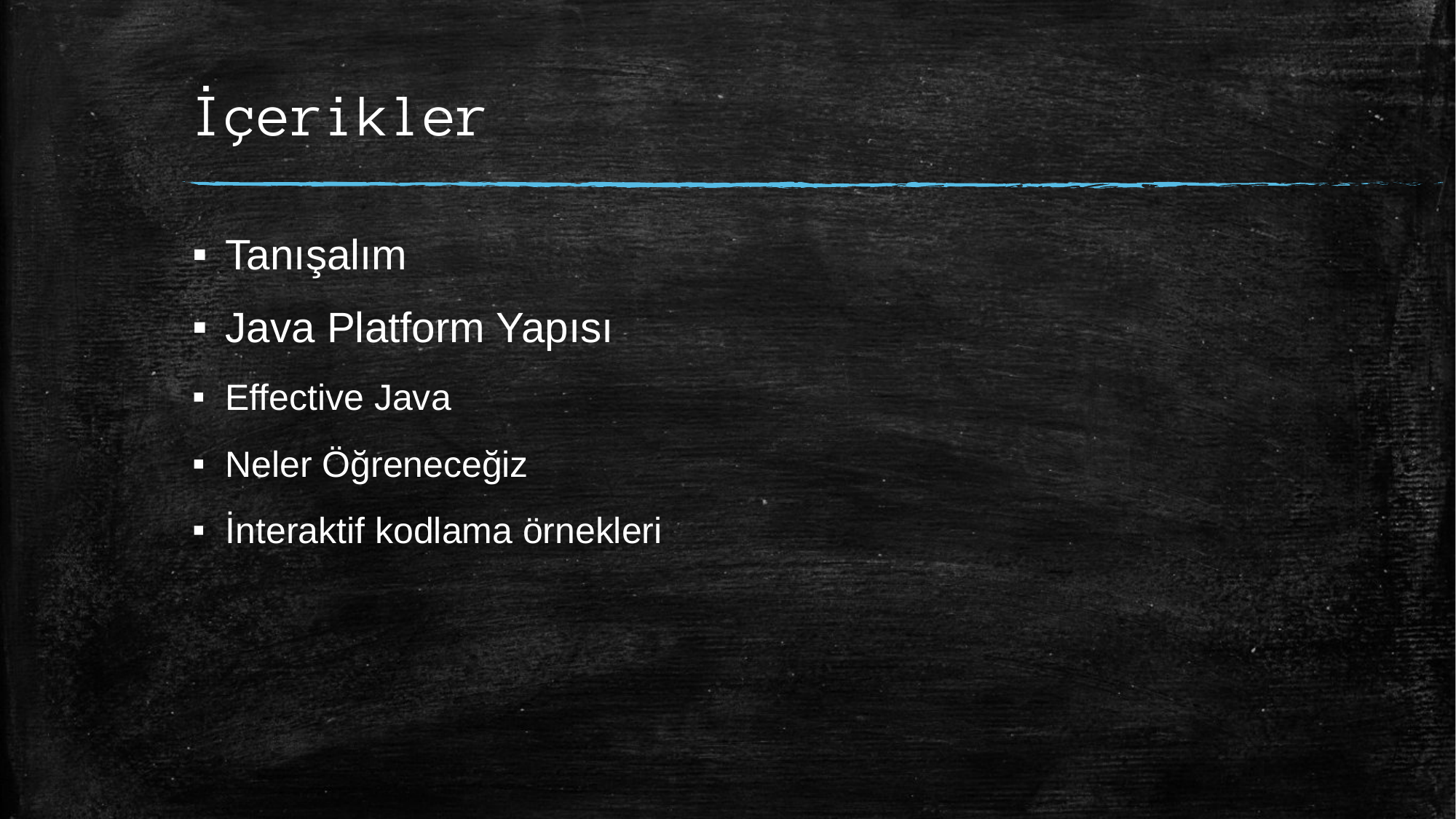

# İçerikler
Tanışalım
Java Platform Yapısı
Effective Java
Neler Öğreneceğiz
İnteraktif kodlama örnekleri